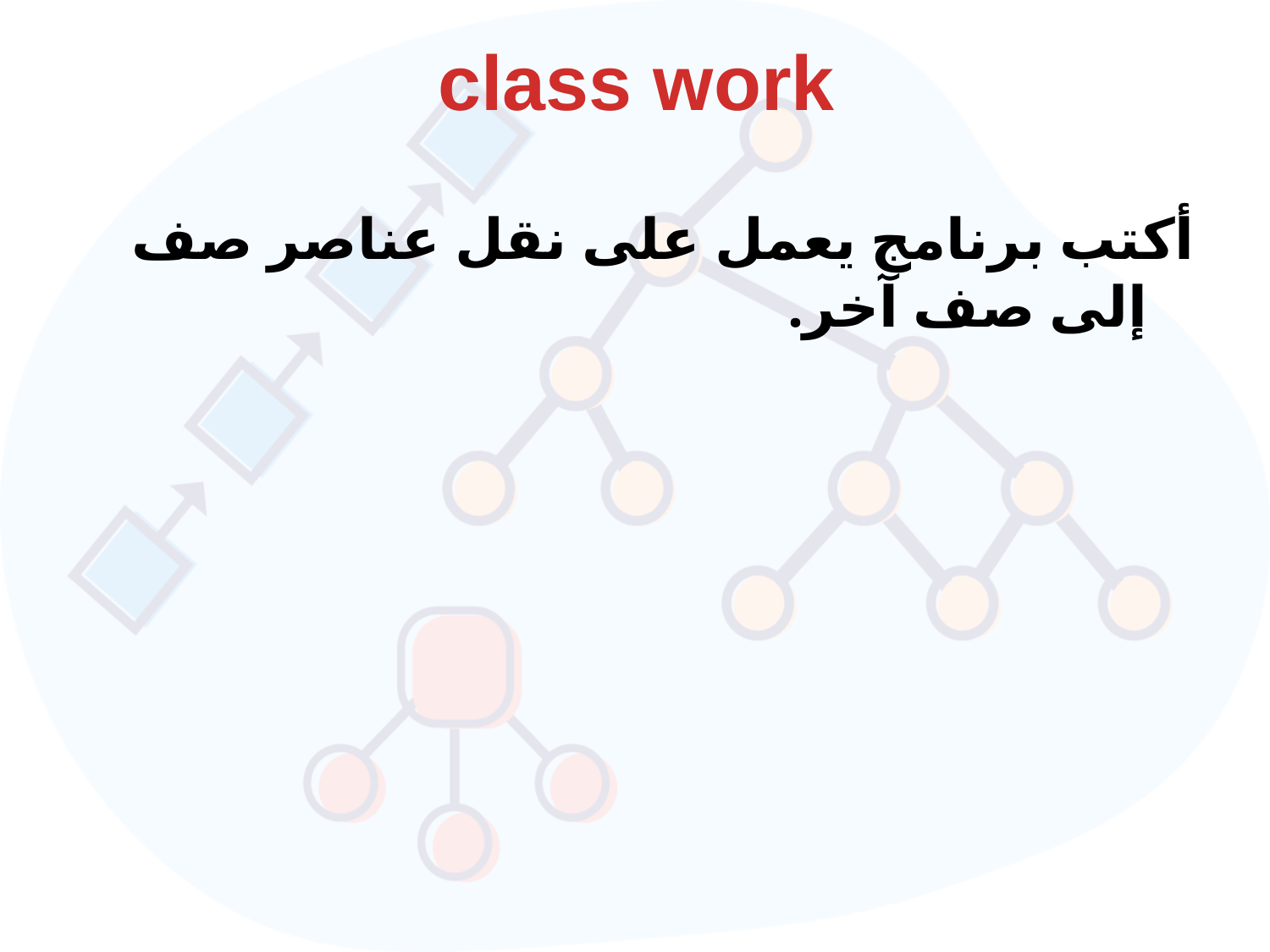

# class work
أكتب برنامج يعمل على نقل عناصر صف إلى صف آخر.